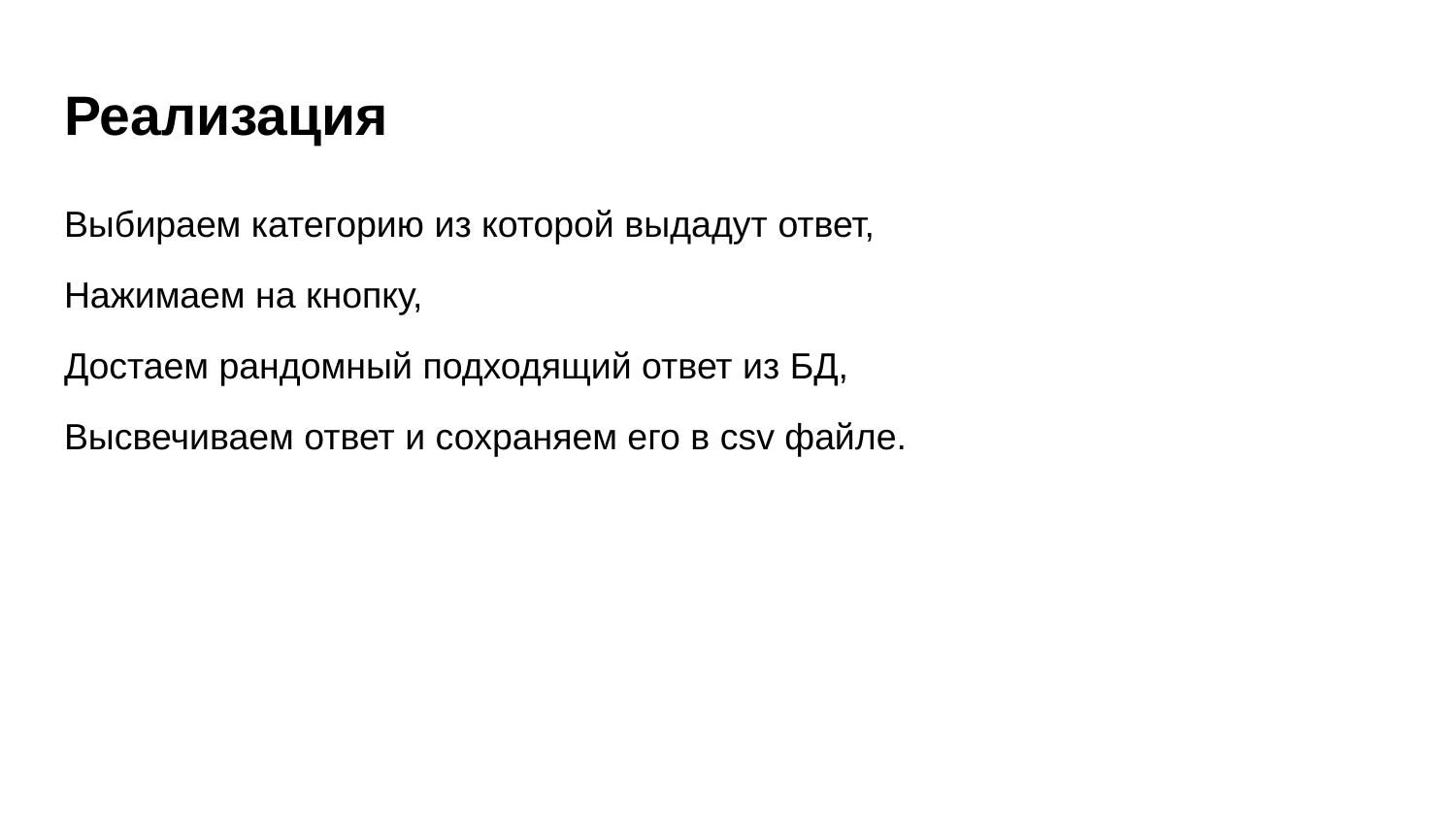

# Реализация
Выбираем категорию из которой выдадут ответ,
Нажимаем на кнопку,
Достаем рандомный подходящий ответ из БД,
Высвечиваем ответ и сохраняем его в csv файле.